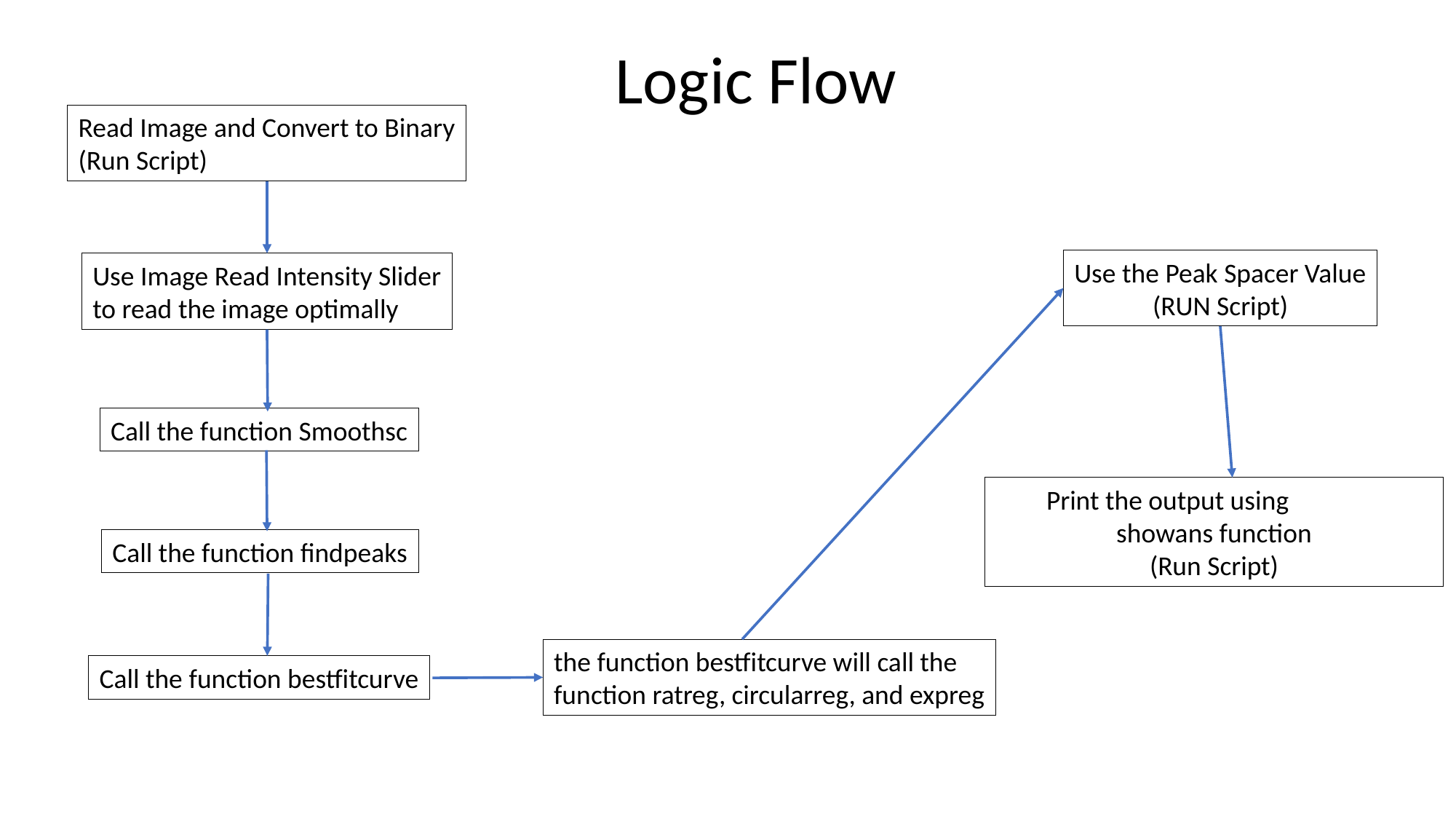

Logic Flow
Read Image and Convert to Binary
(Run Script)
Use the Peak Spacer Value
(RUN Script)
Use Image Read Intensity Slider
to read the image optimally
Call the function Smoothsc
Print the output using                showans function
(Run Script)
Call the function findpeaks
the function bestfitcurve will call the
function ratreg, circularreg, and expreg
Call the function bestfitcurve